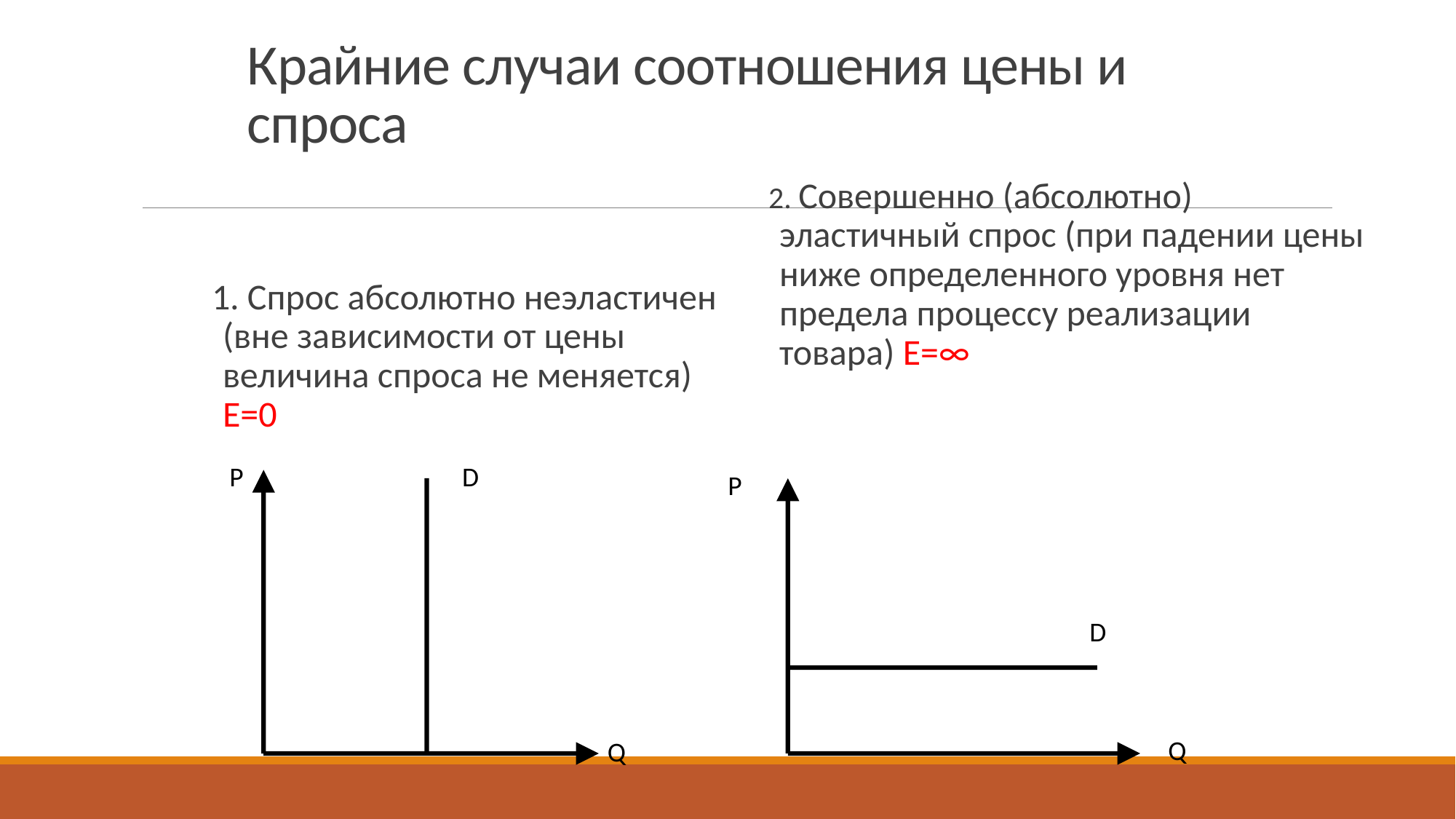

# Крайние случаи соотношения цены и спроса
2. Совершенно (абсолютно) эластичный спрос (при падении цены ниже определенного уровня нет предела процессу реализации товара) E=∞
1. Спрос абсолютно неэластичен (вне зависимости от цены величина спроса не меняется)  E=0
Р
D
Р

D

Q
Q